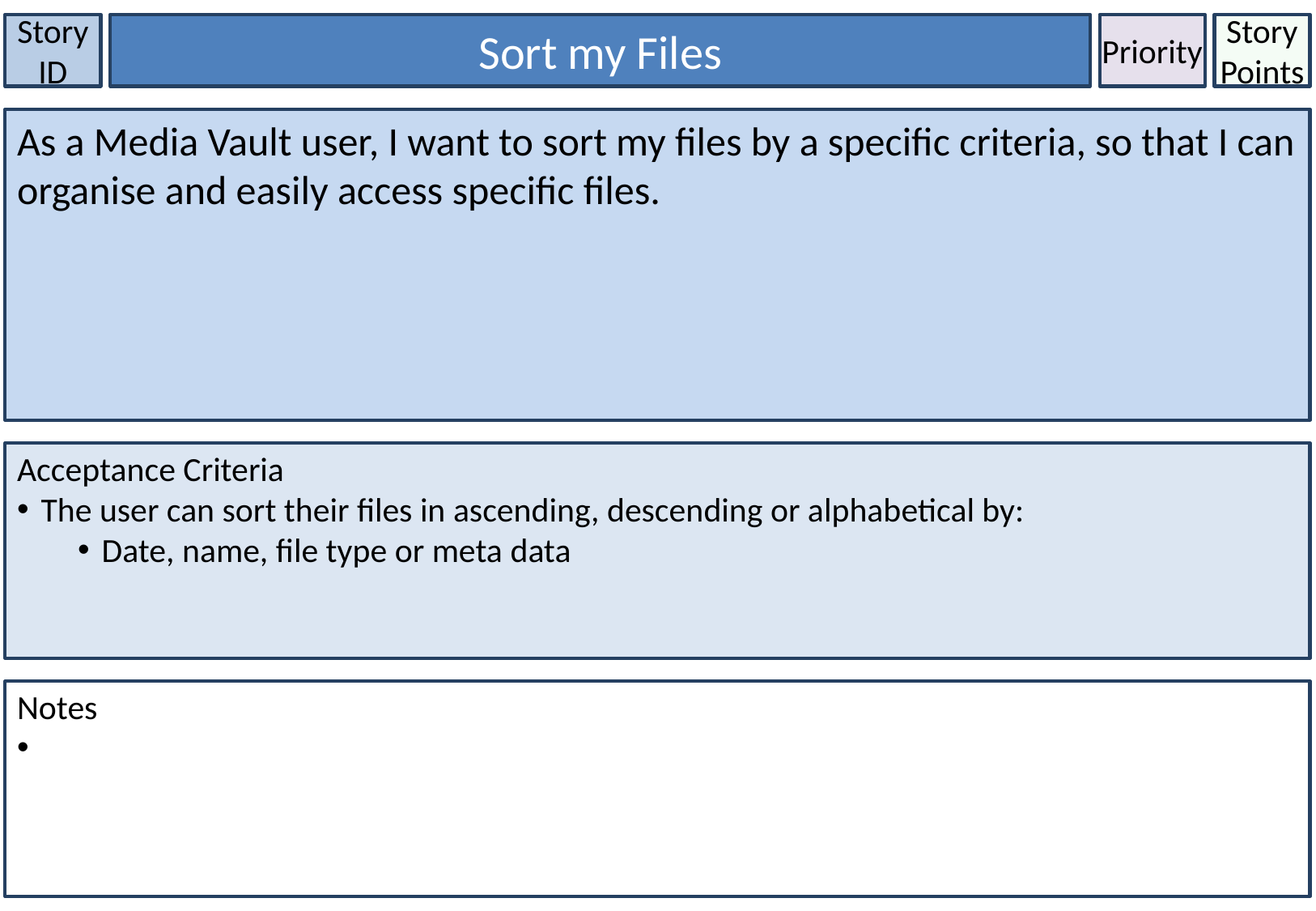

Story ID
Sort my Files
Priority
Story Points
As a Media Vault user, I want to sort my files by a specific criteria, so that I can organise and easily access specific files.
Acceptance Criteria
The user can sort their files in ascending, descending or alphabetical by:
Date, name, file type or meta data
Notes